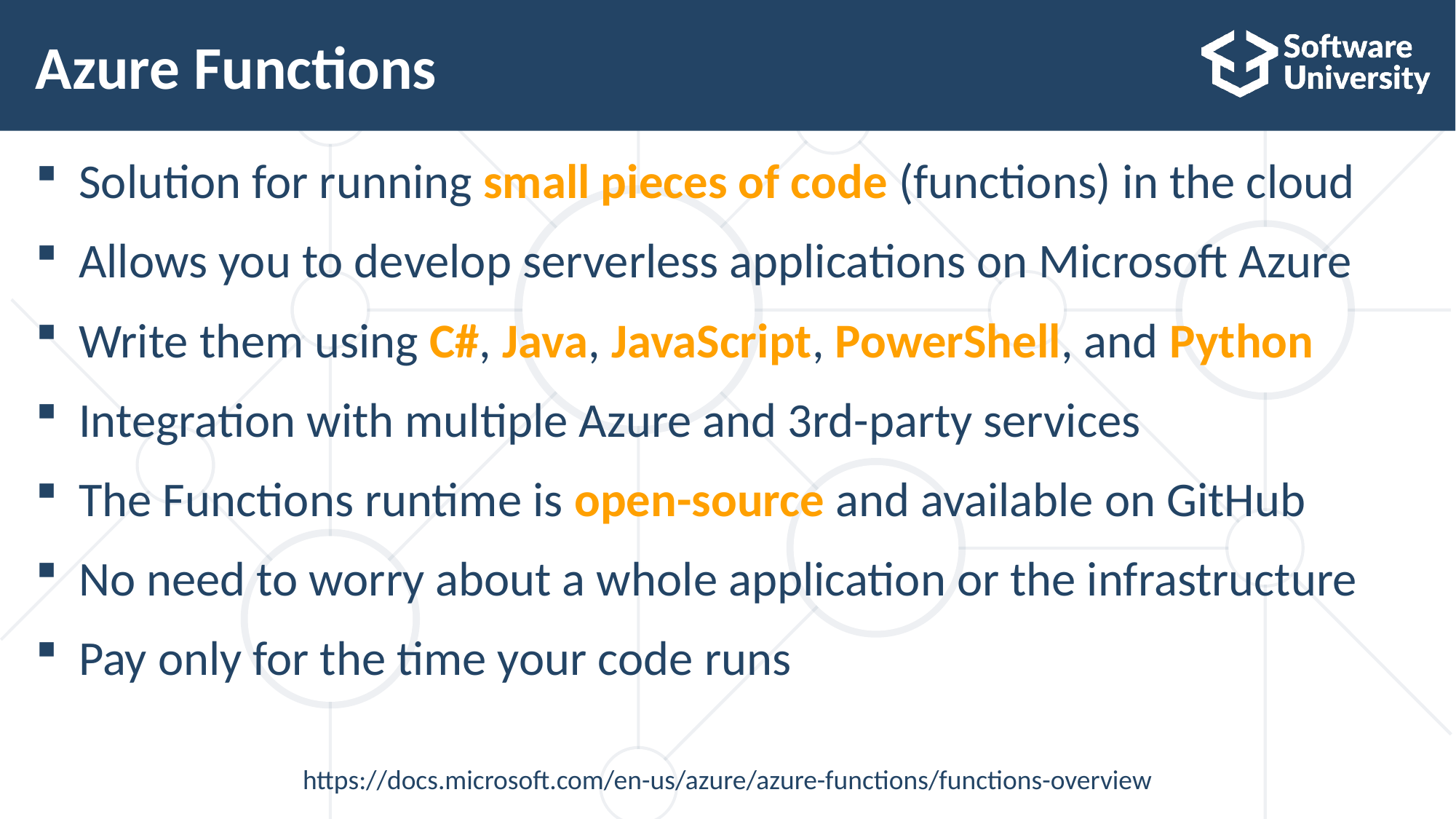

# Azure Functions
Solution for running small pieces of code (functions) in the cloud
Allows you to develop serverless applications on Microsoft Azure
Write them using C#, Java, JavaScript, PowerShell, and Python
Integration with multiple Azure and 3rd-party services
The Functions runtime is open-source and available on GitHub
No need to worry about a whole application or the infrastructure
Pay only for the time your code runs
https://docs.microsoft.com/en-us/azure/azure-functions/functions-overview